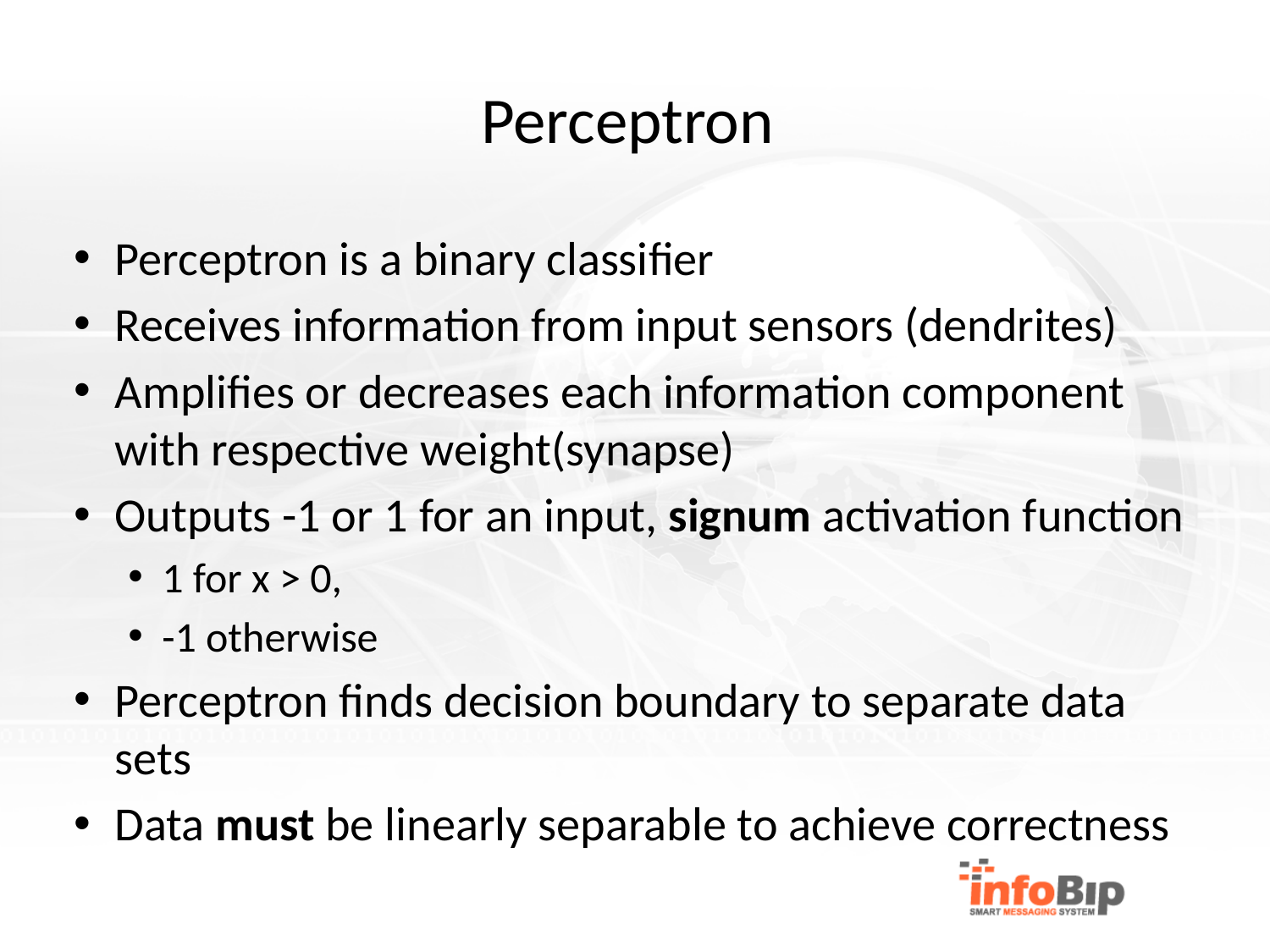

# Perceptron
Perceptron is a binary classifier
Receives information from input sensors (dendrites)
Amplifies or decreases each information component with respective weight(synapse)
Outputs -1 or 1 for an input, signum activation function
1 for x > 0,
-1 otherwise
Perceptron finds decision boundary to separate data sets
Data must be linearly separable to achieve correctness